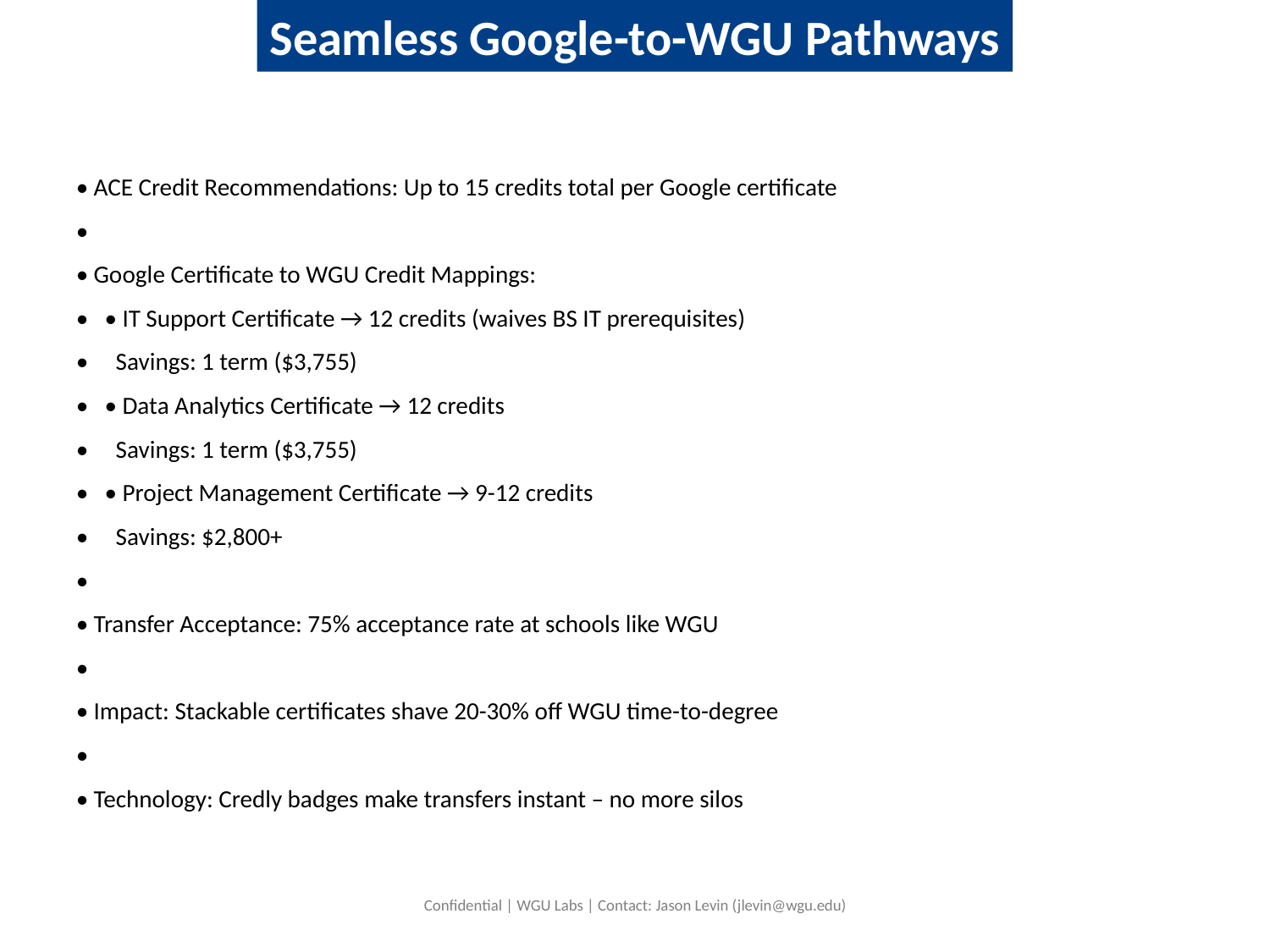

Seamless Google-to-WGU Pathways
• ACE Credit Recommendations: Up to 15 credits total per Google certificate
•
• Google Certificate to WGU Credit Mappings:
•   • IT Support Certificate → 12 credits (waives BS IT prerequisites)
•     Savings: 1 term ($3,755)
•   • Data Analytics Certificate → 12 credits
•     Savings: 1 term ($3,755)
•   • Project Management Certificate → 9-12 credits
•     Savings: $2,800+
•
• Transfer Acceptance: 75% acceptance rate at schools like WGU
•
• Impact: Stackable certificates shave 20-30% off WGU time-to-degree
•
• Technology: Credly badges make transfers instant – no more silos
Confidential | WGU Labs | Contact: Jason Levin (jlevin@wgu.edu)